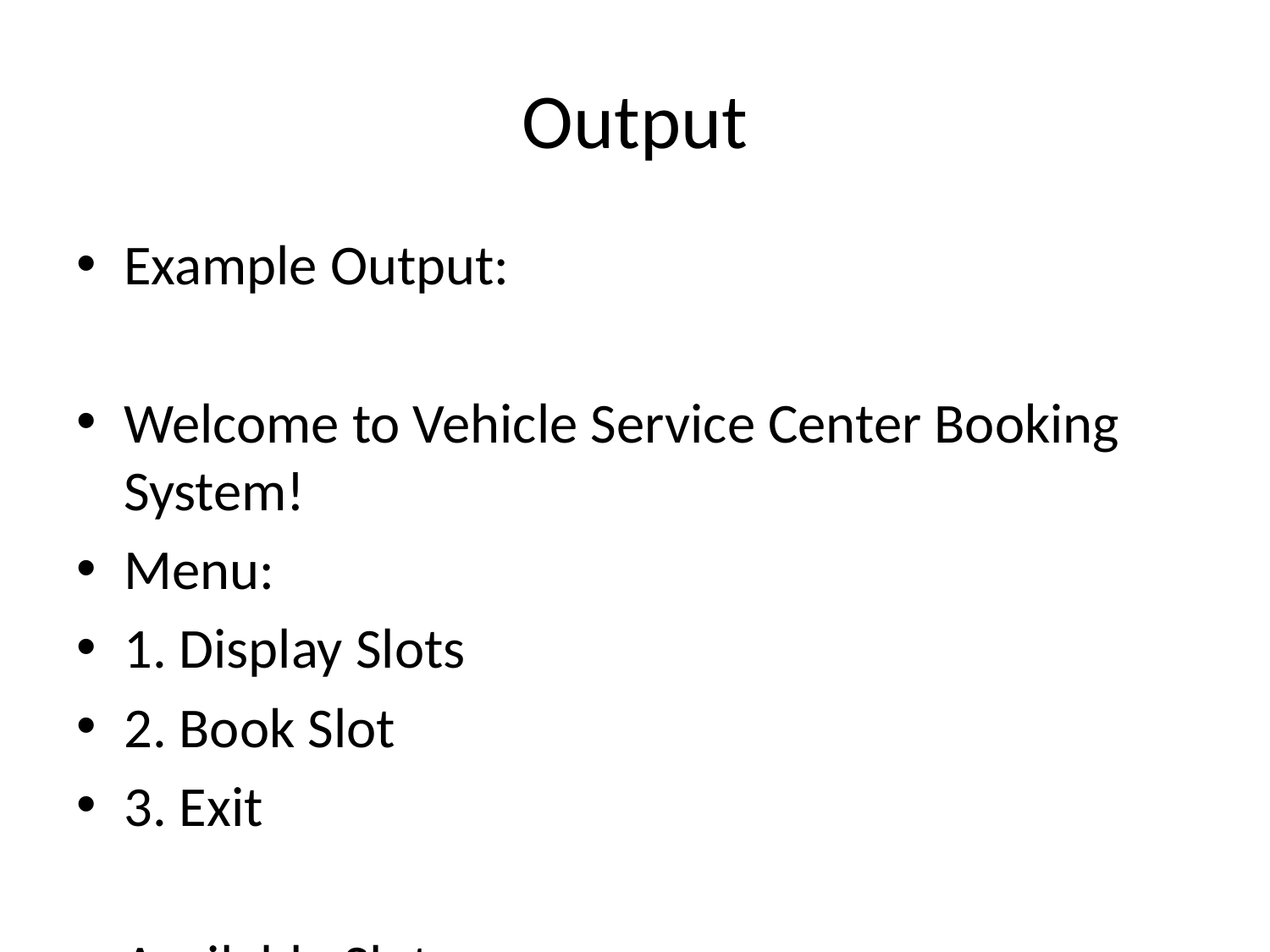

# Output
Example Output:

Welcome to Vehicle Service Center Booking System!
Menu:
1. Display Slots
2. Book Slot
3. Exit

Available Slots:
Slot 1: Available
Slot 2: Available
...
Slot booking successful.